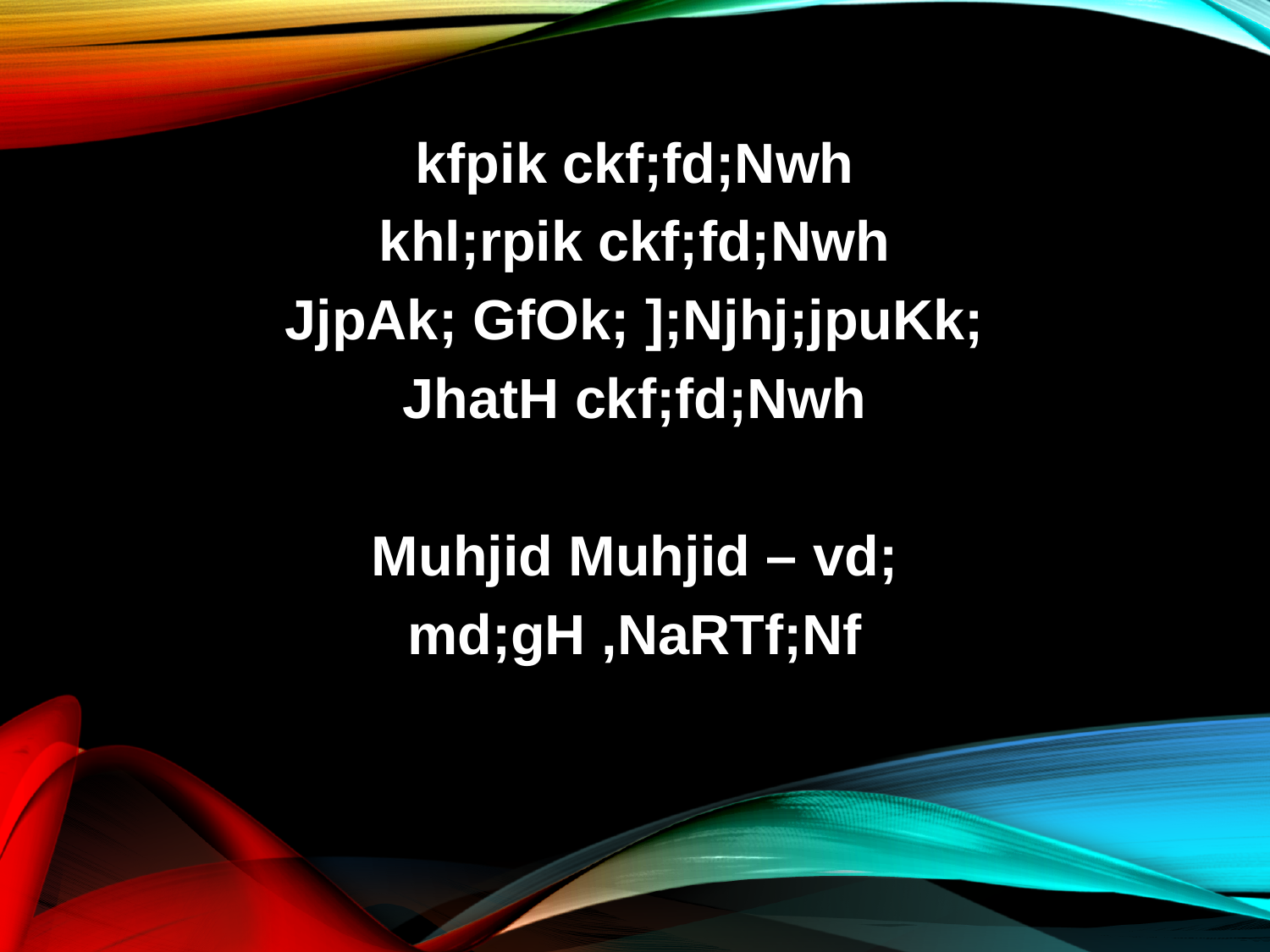

kfpik ckf;fd;Nwh
khl;rpik ckf;fd;Nwh
JjpAk; GfOk; ];Njhj;jpuKk;
JhatH ckf;fd;Nwh

Muhjid Muhjid – vd;
md;gH ,NaRTf;Nf